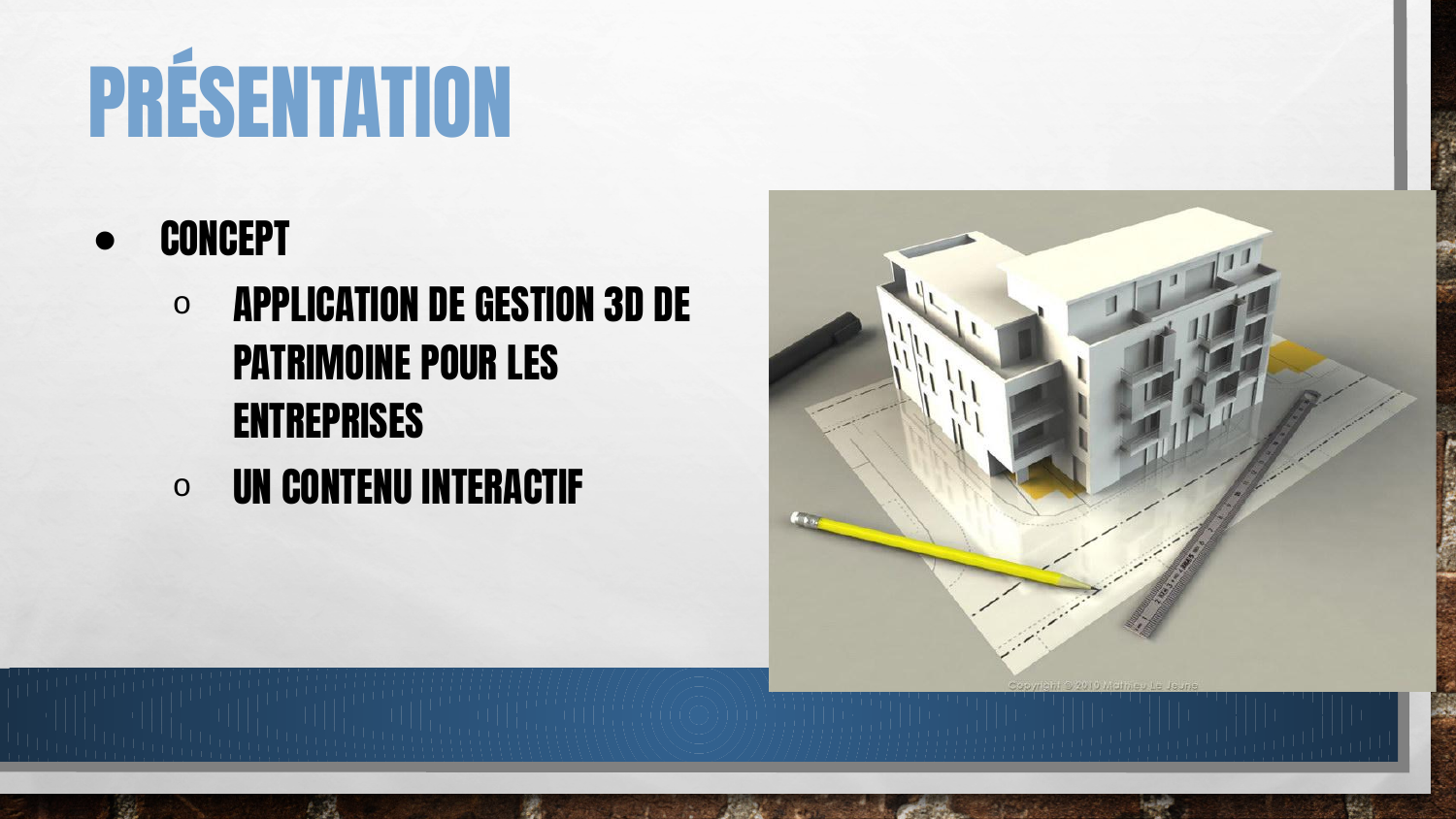

# Présentation

Concept
Application de gestion 3D de patrimoine pour les entreprises
Un contenu interactif